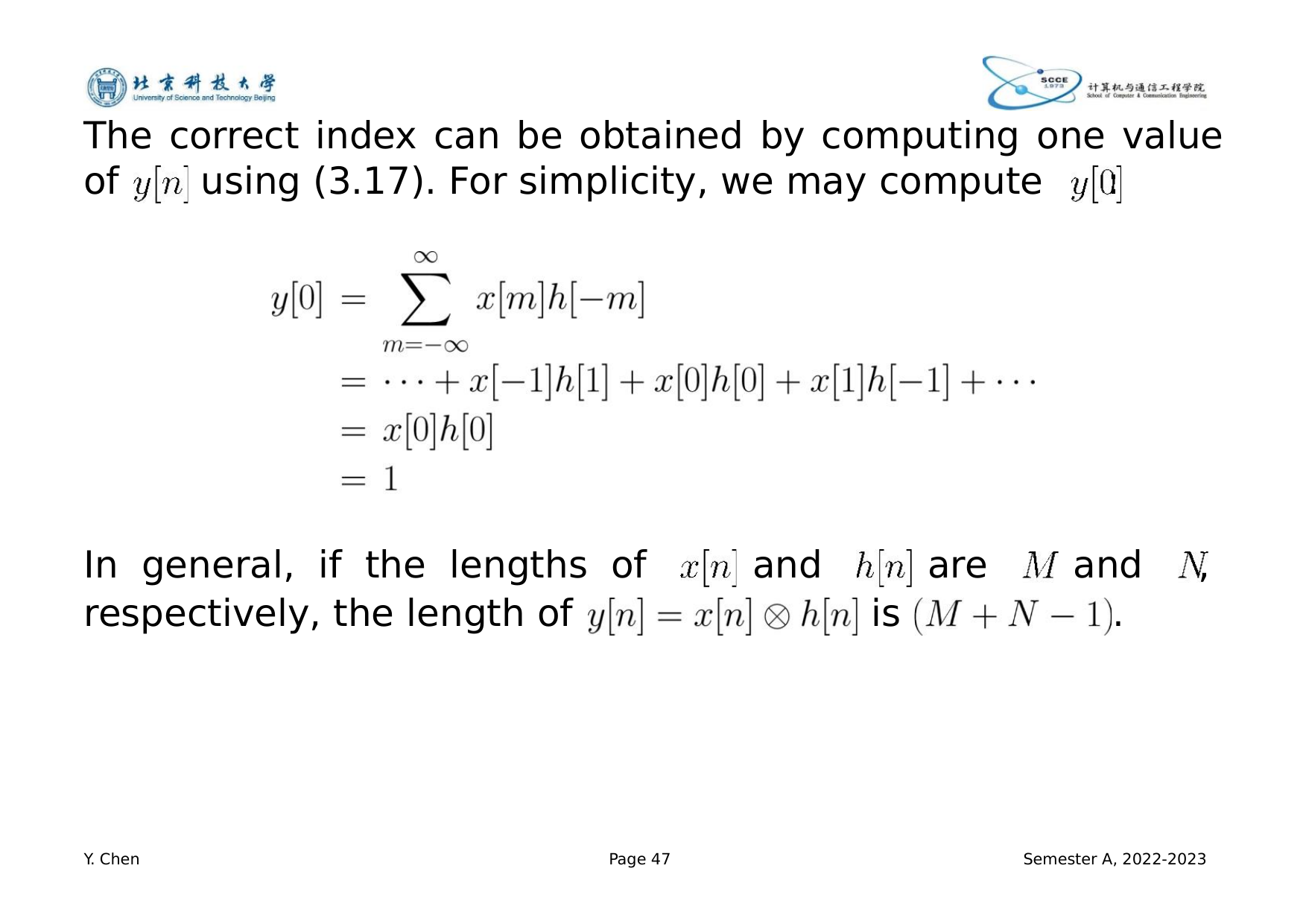

The correct index can be obtained by computing one value
of using (3.17). For simplicity, we may compute :

In general, if the lengths of and are and ,

respectively, the length of
is
.

Y. Chen
Page 47
Semester A, 2022-2023